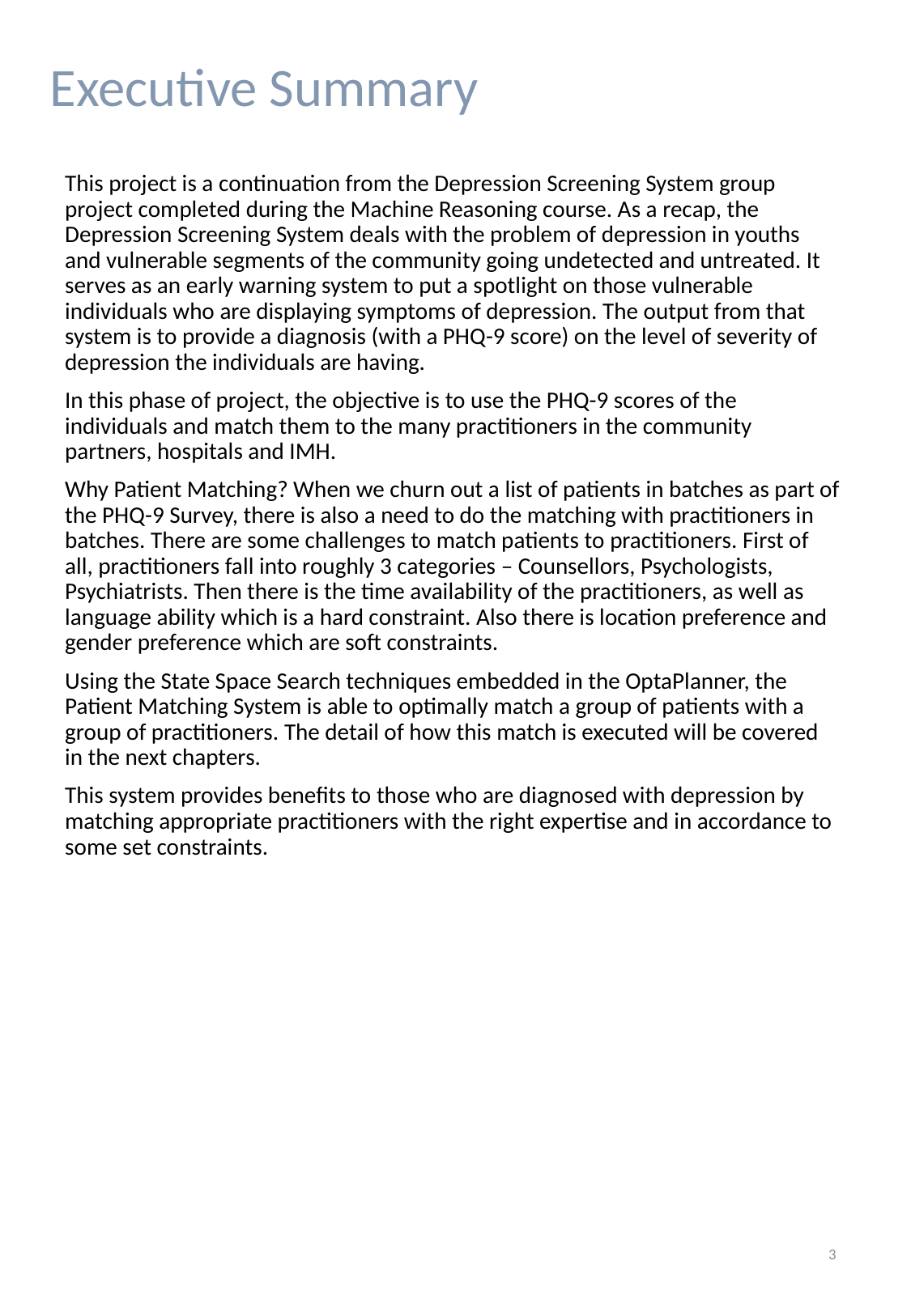

Executive Summary
This project is a continuation from the Depression Screening System group project completed during the Machine Reasoning course. As a recap, the Depression Screening System deals with the problem of depression in youths and vulnerable segments of the community going undetected and untreated. It serves as an early warning system to put a spotlight on those vulnerable individuals who are displaying symptoms of depression. The output from that system is to provide a diagnosis (with a PHQ-9 score) on the level of severity of depression the individuals are having.
In this phase of project, the objective is to use the PHQ-9 scores of the individuals and match them to the many practitioners in the community partners, hospitals and IMH.
Why Patient Matching? When we churn out a list of patients in batches as part of the PHQ-9 Survey, there is also a need to do the matching with practitioners in batches. There are some challenges to match patients to practitioners. First of all, practitioners fall into roughly 3 categories – Counsellors, Psychologists, Psychiatrists. Then there is the time availability of the practitioners, as well as language ability which is a hard constraint. Also there is location preference and gender preference which are soft constraints.
Using the State Space Search techniques embedded in the OptaPlanner, the Patient Matching System is able to optimally match a group of patients with a group of practitioners. The detail of how this match is executed will be covered in the next chapters.
This system provides benefits to those who are diagnosed with depression by matching appropriate practitioners with the right expertise and in accordance to some set constraints.
3